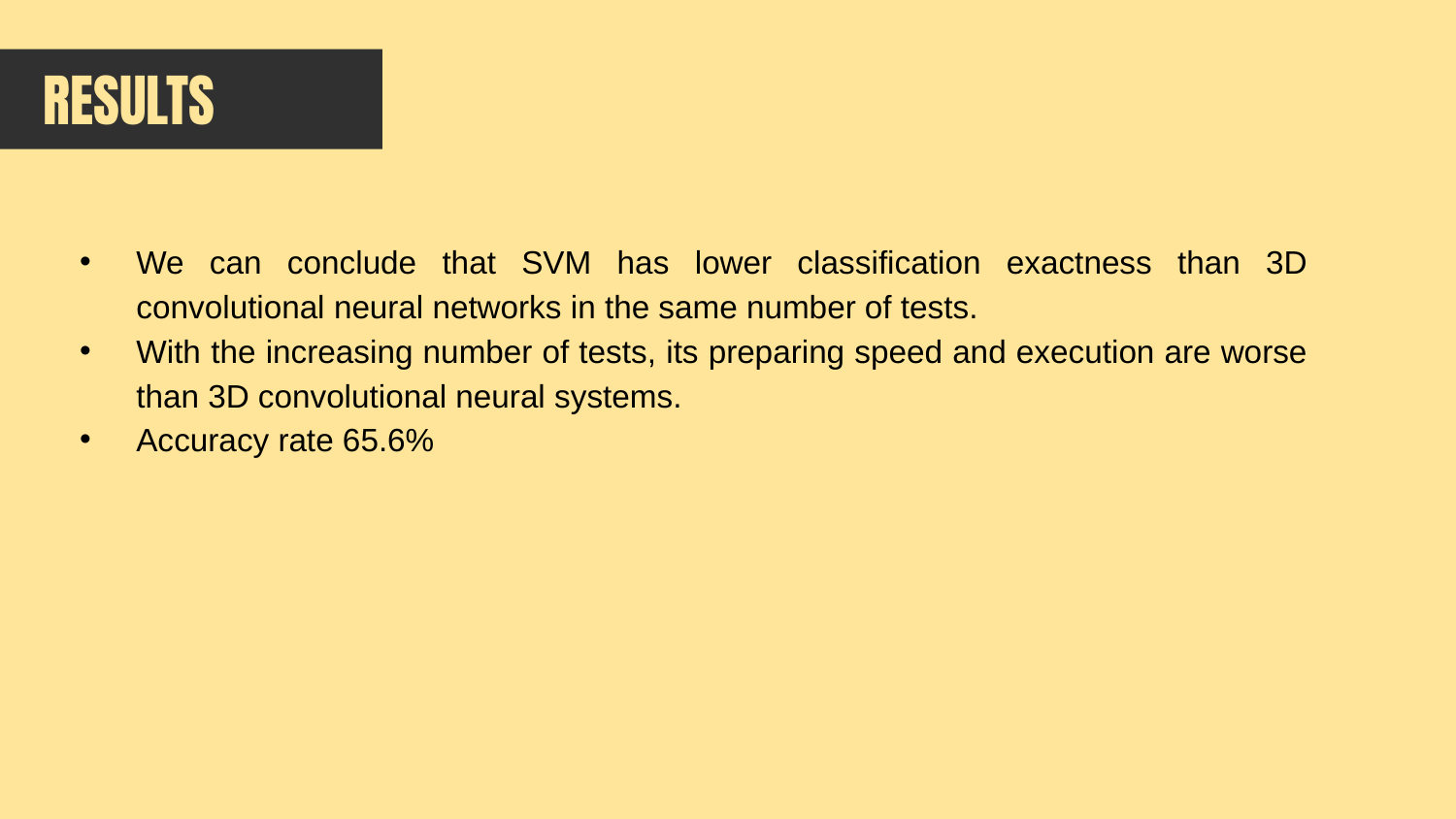

RESULTS
We can conclude that SVM has lower classification exactness than 3D convolutional neural networks in the same number of tests.
With the increasing number of tests, its preparing speed and execution are worse than 3D convolutional neural systems.
Accuracy rate 65.6%